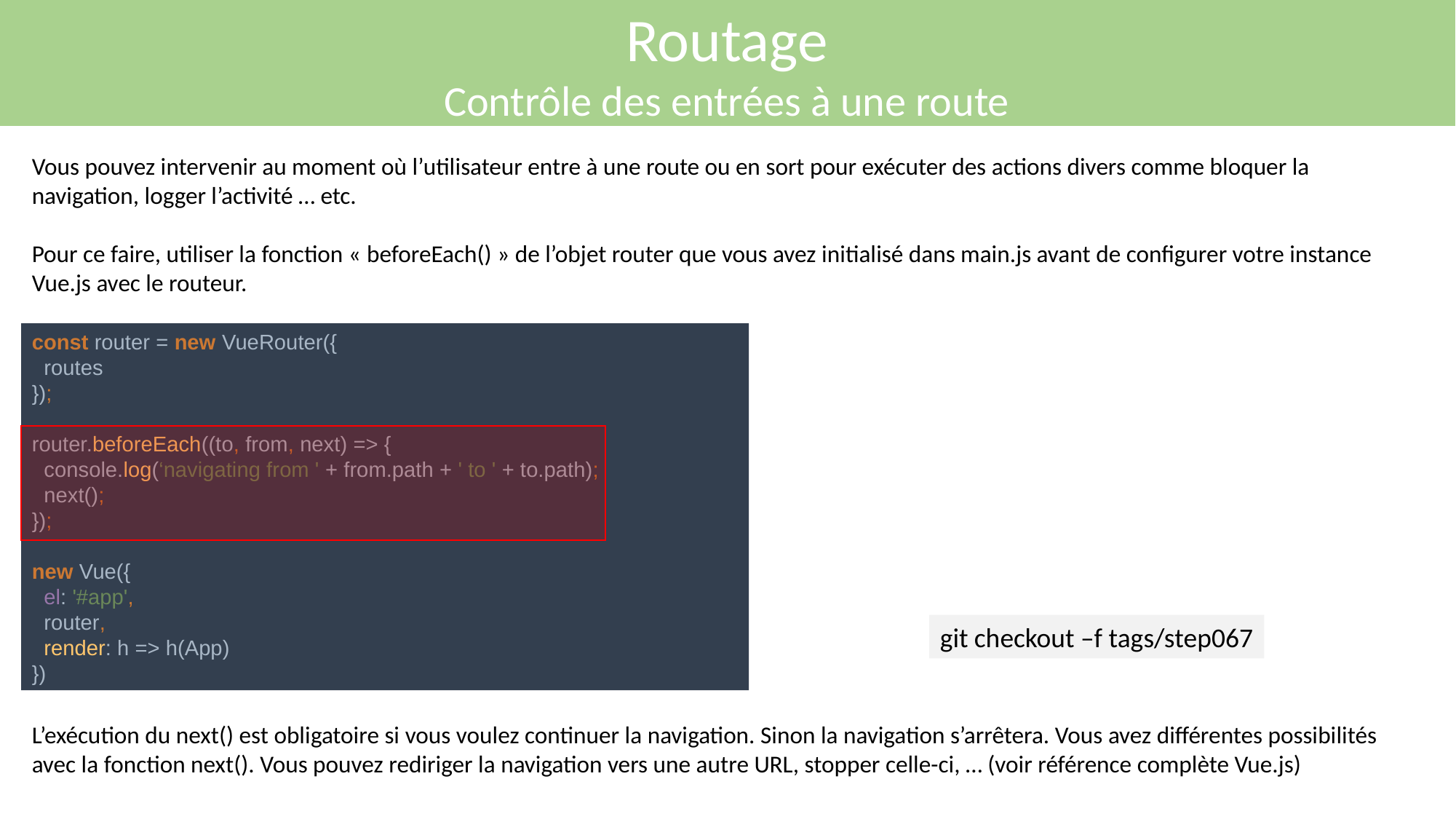

Routage
Contrôle des entrées à une route
Vous pouvez intervenir au moment où l’utilisateur entre à une route ou en sort pour exécuter des actions divers comme bloquer la navigation, logger l’activité … etc.

Pour ce faire, utiliser la fonction « beforeEach() » de l’objet router que vous avez initialisé dans main.js avant de configurer votre instance Vue.js avec le routeur.
const router = new VueRouter({
  routes
});
router.beforeEach((to, from, next) => {
  console.log(‘navigating from ' + from.path + ' to ' + to.path);
  next();
});
new Vue({
  el: '#app',
  router,
  render: h => h(App)
})

git checkout –f tags/step067
L’exécution du next() est obligatoire si vous voulez continuer la navigation. Sinon la navigation s’arrêtera. Vous avez différentes possibilités avec la fonction next(). Vous pouvez rediriger la navigation vers une autre URL, stopper celle-ci, … (voir référence complète Vue.js)